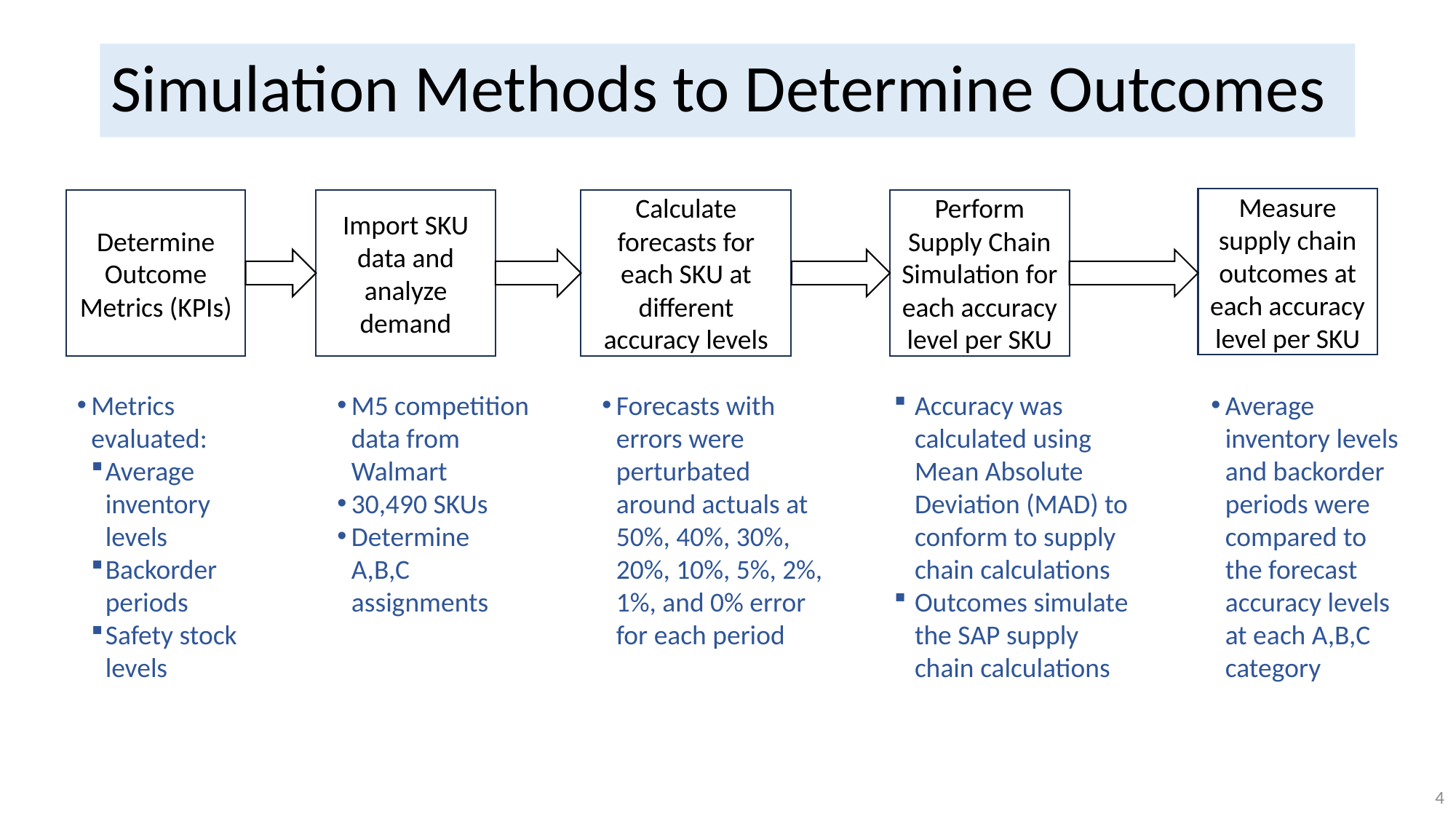

# Simulation Methods to Determine Outcomes
Measure supply chain outcomes at each accuracy level per SKU
Determine Outcome Metrics (KPIs)
Import SKU data and analyze demand
Calculate forecasts for each SKU at different accuracy levels
Perform Supply Chain Simulation for each accuracy level per SKU

Metrics evaluated:
Average inventory levels
Backorder periods
Safety stock levels
M5 competition data from Walmart
30,490 SKUs
Determine A,B,C assignments
Forecasts with errors were perturbated around actuals at 50%, 40%, 30%, 20%, 10%, 5%, 2%, 1%, and 0% error for each period
Accuracy was calculated using Mean Absolute Deviation (MAD) to conform to supply chain calculations
Outcomes simulate the SAP supply chain calculations
Average inventory levels and backorder periods were compared to the forecast accuracy levels at each A,B,C category
4